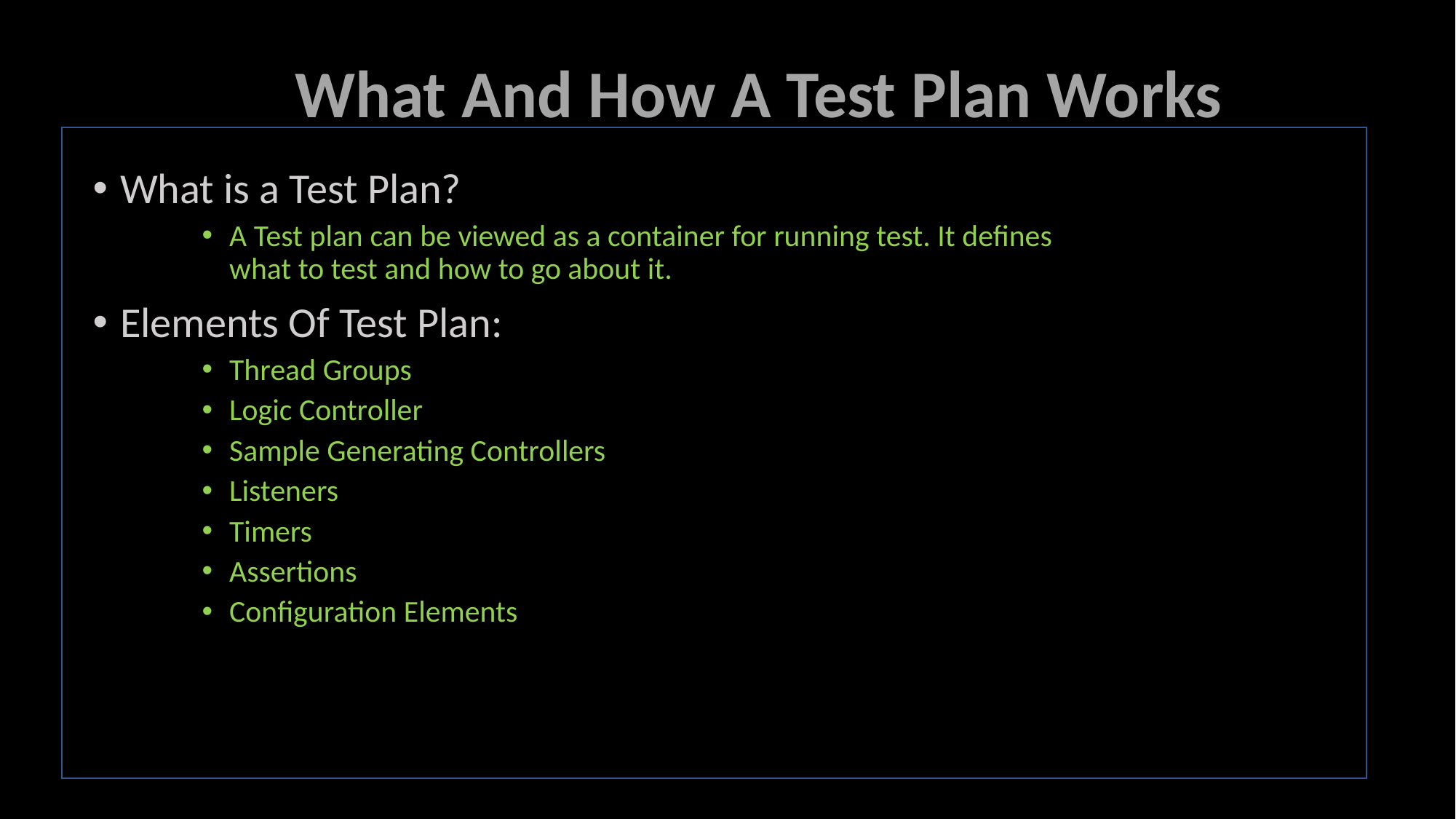

What And How A Test Plan Works

What is a Test Plan?
A Test plan can be viewed as a container for running test. It defines what to test and how to go about it.
Elements Of Test Plan:
Thread Groups
Logic Controller
Sample Generating Controllers
Listeners
Timers
Assertions
Configuration Elements